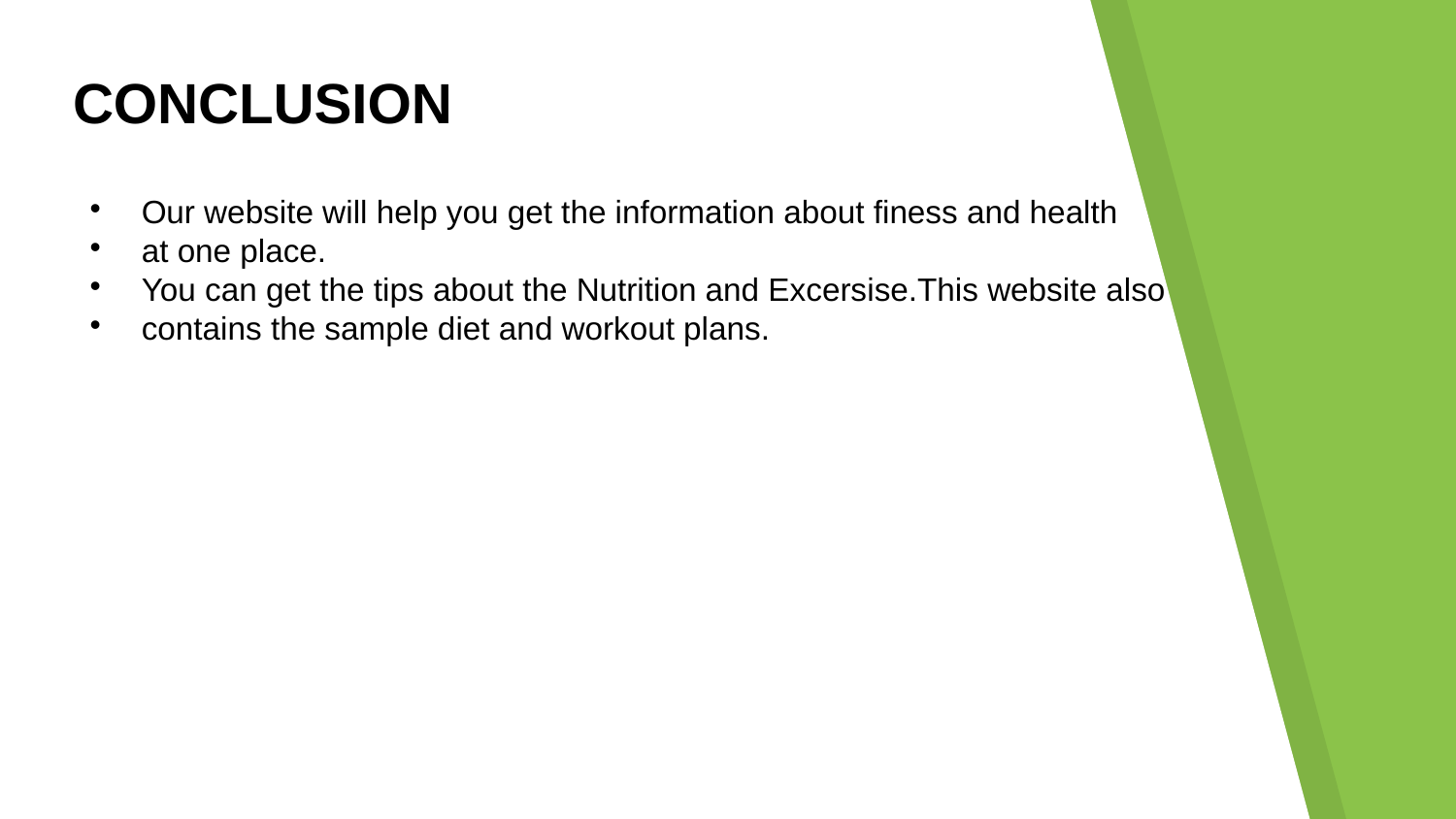

Conclusion
Our website will help you get the information about finess and health
at one place.
You can get the tips about the Nutrition and Excersise.This website also
contains the sample diet and workout plans.